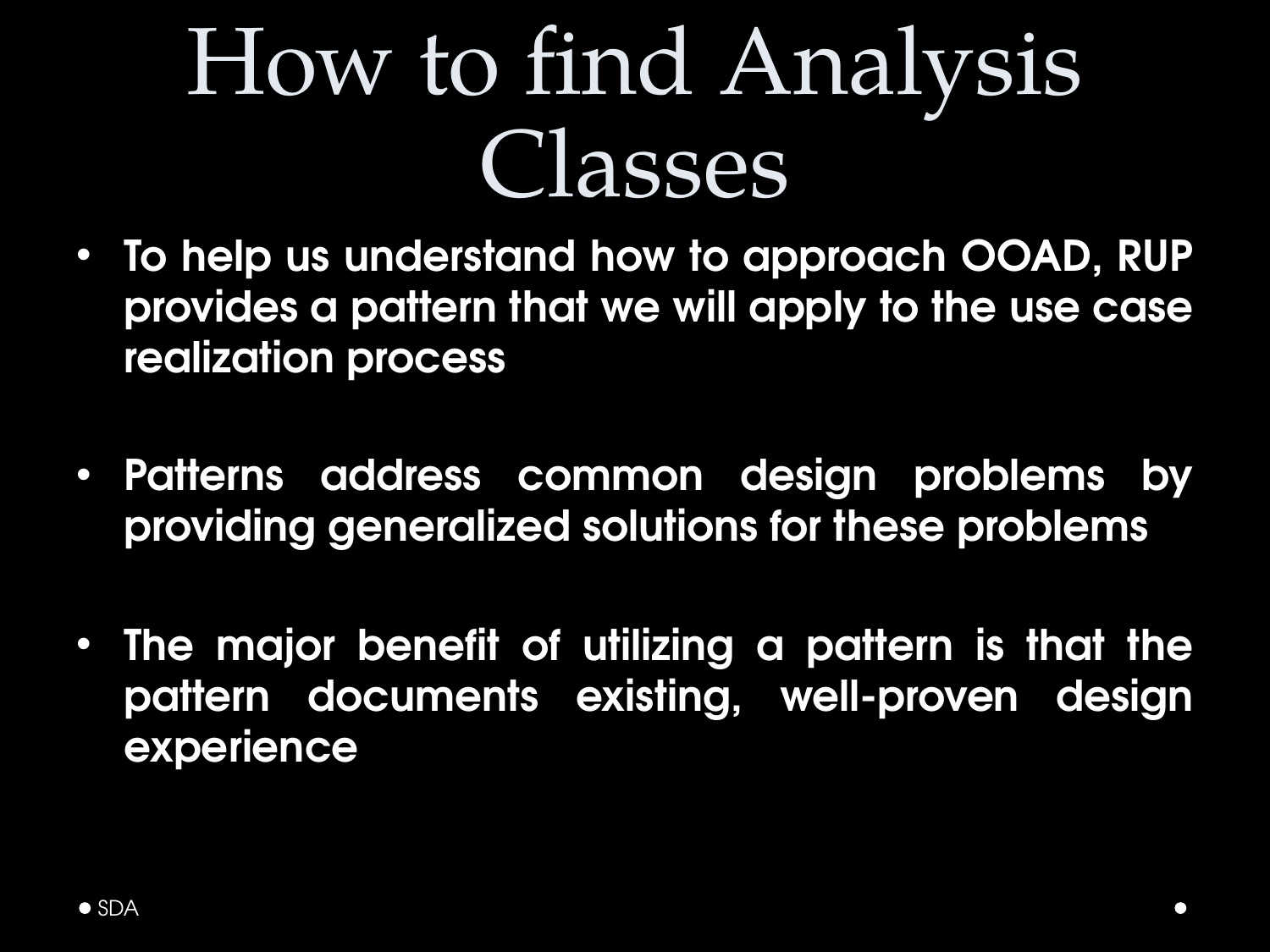

# How to find Analysis Classes
To help us understand how to approach OOAD, RUP provides a pattern that we will apply to the use case realization process

Patterns address common design problems by providing generalized solutions for these problems

The major benefit of utilizing a pattern is that the pattern documents existing, well-proven design experience

SDA